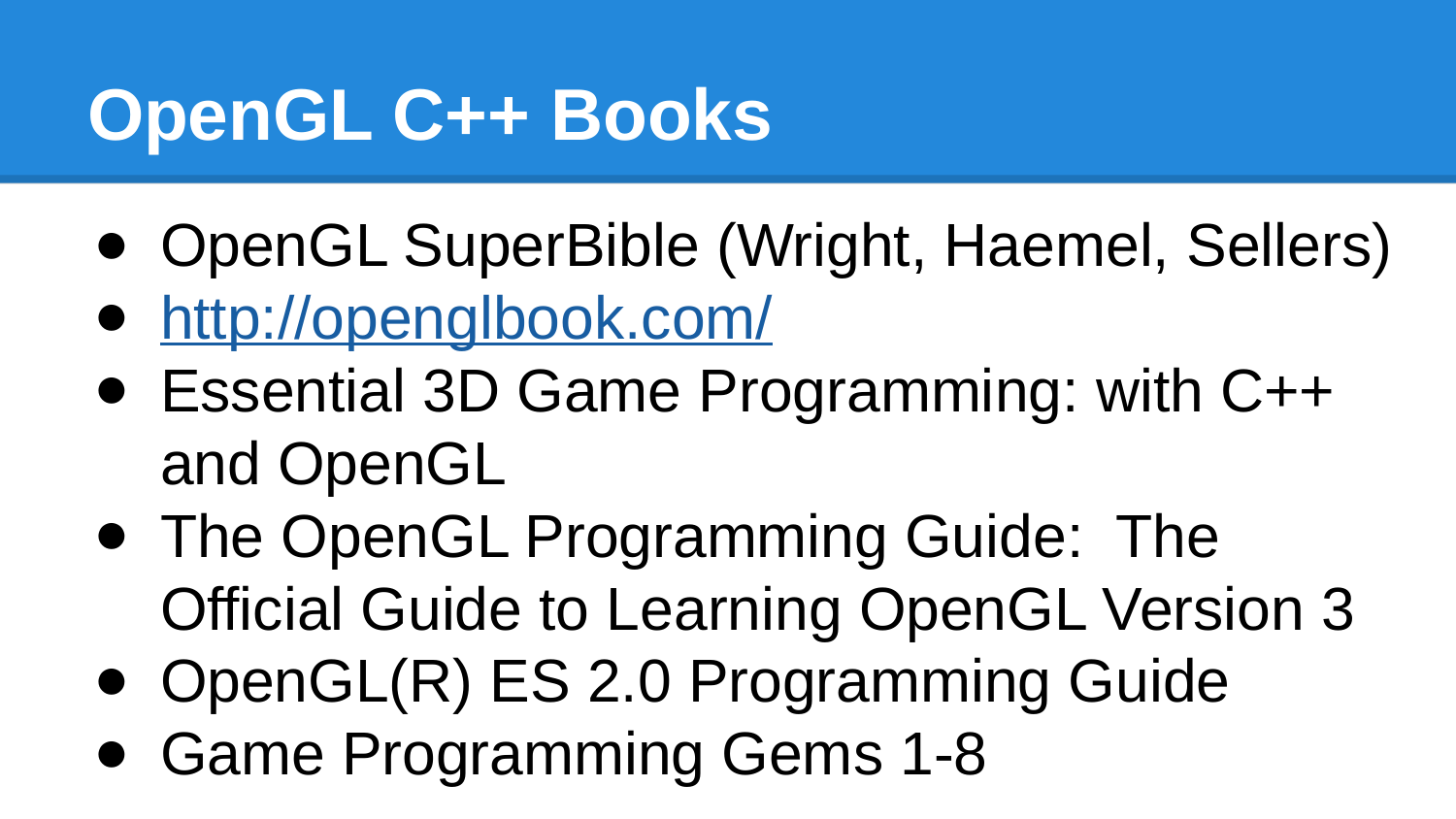

# OpenGL C++ Books
OpenGL SuperBible (Wright, Haemel, Sellers)
http://openglbook.com/
Essential 3D Game Programming: with C++ and OpenGL
The OpenGL Programming Guide:  The Official Guide to Learning OpenGL Version 3
OpenGL(R) ES 2.0 Programming Guide
Game Programming Gems 1-8